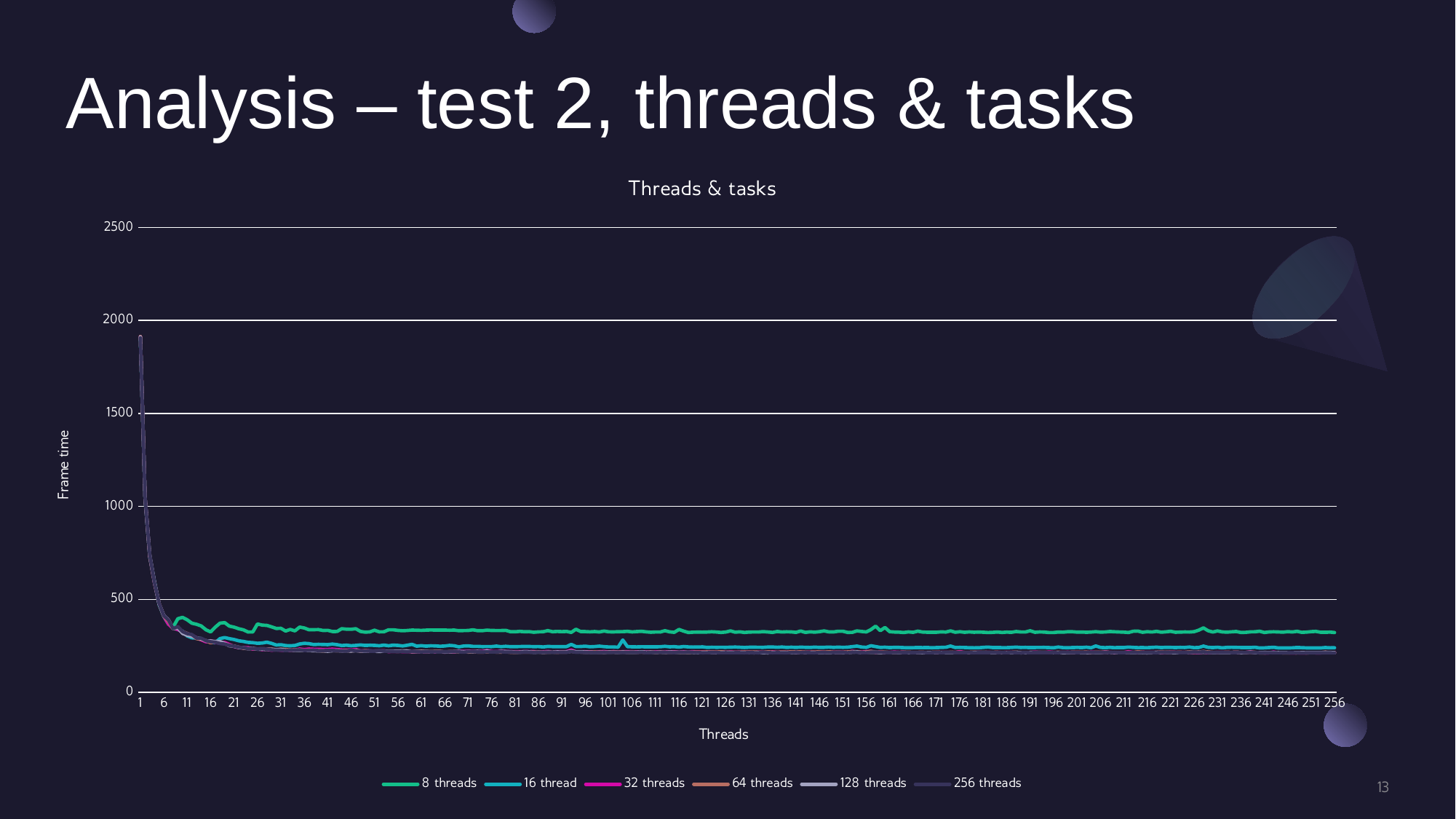

# Analysis – test 2, threads & tasks

### Chart: Threads & tasks

| Category | 8 threads | 16 thread | 32 threads | 64 threads | 128 threads | 256 threads |
|---|---|---|---|---|---|---|
| 1 | 1906.15 | 1906.73 | 1913.02 | 1913.81 | 1911.37 | 1906.1 |
| 2 | 1043.03 | 1047.03 | 1049.0 | 1047.08 | 1045.17 | 1048.02 |
| 3 | 732.052 | 728.8 | 732.183 | 731.126 | 736.75 | 738.585 |
| 4 | 591.297 | 595.367 | 589.273 | 590.653 | 594.376 | 591.32 |
| 5 | 471.674 | 474.203 | 475.638 | 477.698 | 475.271 | 478.504 |
| 6 | 407.434 | 410.951 | 409.954 | 410.601 | 413.633 | 412.133 |
| 7 | 366.632 | 367.961 | 366.875 | 380.971 | 389.343 | 388.191 |
| 8 | 351.282 | 350.186 | 343.215 | 341.457 | 342.512 | 342.541 |
| 9 | 395.75 | 337.502 | 338.201 | 347.932 | 346.323 | 353.666 |
| 10 | 402.97 | 328.456 | 324.647 | 326.186 | 316.865 | 326.498 |
| 11 | 389.766 | 303.067 | 314.618 | 316.642 | 306.726 | 315.434 |
| 12 | 371.563 | 292.945 | 307.71 | 304.265 | 301.273 | 310.326 |
| 13 | 365.754 | 291.609 | 292.621 | 288.712 | 292.859 | 291.323 |
| 14 | 356.856 | 288.741 | 282.118 | 285.435 | 287.418 | 290.947 |
| 15 | 336.319 | 275.124 | 271.921 | 277.883 | 276.765 | 277.468 |
| 16 | 324.847 | 269.464 | 276.992 | 266.099 | 275.882 | 271.887 |
| 17 | 350.539 | 266.605 | 268.293 | 273.366 | 272.933 | 269.397 |
| 18 | 372.043 | 288.869 | 264.707 | 266.219 | 273.051 | 262.064 |
| 19 | 374.623 | 294.349 | 267.761 | 261.226 | 262.543 | 259.575 |
| 20 | 355.902 | 288.649 | 256.895 | 252.319 | 250.507 | 252.025 |
| 21 | 350.549 | 284.072 | 246.274 | 248.341 | 247.793 | 248.127 |
| 22 | 341.74 | 277.069 | 240.499 | 242.57 | 240.906 | 242.589 |
| 23 | 335.997 | 273.601 | 239.243 | 236.749 | 239.596 | 239.894 |
| 24 | 324.242 | 268.549 | 240.003 | 235.158 | 234.356 | 234.959 |
| 25 | 324.321 | 267.167 | 232.324 | 235.271 | 236.424 | 235.759 |
| 26 | 367.763 | 263.602 | 233.601 | 233.374 | 231.889 | 232.593 |
| 27 | 361.376 | 265.107 | 229.919 | 234.105 | 232.061 | 234.589 |
| 28 | 359.85 | 269.619 | 231.703 | 233.217 | 230.369 | 232.521 |
| 29 | 352.246 | 263.375 | 226.579 | 232.044 | 231.252 | 228.482 |
| 30 | 343.422 | 254.477 | 228.62 | 229.47 | 228.717 | 226.932 |
| 31 | 344.319 | 256.117 | 226.592 | 231.124 | 231.126 | 226.989 |
| 32 | 329.453 | 251.401 | 224.555 | 230.438 | 226.286 | 224.675 |
| 33 | 338.164 | 250.465 | 225.329 | 226.85 | 226.879 | 225.949 |
| 34 | 330.518 | 251.8 | 228.115 | 228.165 | 225.633 | 226.978 |
| 35 | 350.834 | 260.053 | 232.997 | 229.293 | 226.242 | 228.74 |
| 36 | 345.906 | 263.724 | 229.571 | 224.995 | 224.992 | 224.821 |
| 37 | 336.211 | 261.816 | 232.632 | 227.021 | 225.017 | 226.04 |
| 38 | 336.67 | 256.826 | 231.549 | 225.238 | 223.562 | 226.77 |
| 39 | 337.323 | 258.136 | 231.342 | 224.884 | 223.075 | 224.569 |
| 40 | 332.626 | 257.283 | 230.343 | 222.746 | 223.101 | 224.681 |
| 41 | 333.307 | 256.57 | 230.399 | 224.001 | 221.079 | 225.042 |
| 42 | 326.896 | 259.538 | 231.98 | 225.552 | 223.753 | 225.583 |
| 43 | 327.146 | 256.229 | 229.998 | 223.548 | 224.293 | 224.179 |
| 44 | 342.343 | 251.635 | 227.523 | 223.527 | 222.27 | 221.936 |
| 45 | 339.538 | 253.565 | 227.491 | 224.561 | 222.739 | 221.995 |
| 46 | 339.057 | 250.743 | 227.837 | 222.491 | 222.359 | 226.913 |
| 47 | 342.089 | 252.364 | 230.304 | 226.671 | 223.823 | 223.649 |
| 48 | 327.357 | 254.809 | 223.067 | 220.528 | 221.862 | 222.762 |
| 49 | 323.546 | 252.129 | 222.871 | 224.698 | 221.196 | 222.151 |
| 50 | 324.944 | 253.221 | 222.644 | 221.138 | 222.353 | 221.236 |
| 51 | 333.851 | 252.656 | 222.21 | 221.888 | 220.768 | 220.857 |
| 52 | 325.175 | 250.551 | 222.036 | 222.757 | 219.832 | 224.783 |
| 53 | 325.7 | 253.905 | 223.756 | 221.792 | 221.483 | 221.143 |
| 54 | 336.119 | 250.425 | 219.099 | 220.583 | 220.545 | 220.079 |
| 55 | 336.253 | 253.744 | 220.376 | 221.414 | 221.409 | 219.883 |
| 56 | 332.989 | 252.315 | 220.21 | 219.894 | 221.494 | 218.946 |
| 57 | 331.201 | 249.334 | 219.242 | 222.54 | 222.142 | 220.287 |
| 58 | 332.577 | 253.292 | 219.449 | 221.784 | 221.742 | 217.929 |
| 59 | 334.646 | 258.131 | 218.357 | 219.04 | 219.086 | 221.201 |
| 60 | 334.022 | 248.192 | 218.512 | 218.918 | 219.348 | 218.449 |
| 61 | 333.016 | 250.893 | 217.006 | 221.108 | 218.947 | 217.253 |
| 62 | 334.436 | 248.178 | 218.12 | 218.952 | 219.568 | 218.223 |
| 63 | 335.317 | 250.272 | 216.87 | 219.152 | 218.211 | 217.506 |
| 64 | 334.716 | 249.562 | 217.38 | 220.218 | 218.877 | 217.67 |
| 65 | 334.597 | 247.598 | 218.235 | 220.105 | 218.468 | 217.27 |
| 66 | 334.657 | 249.049 | 216.223 | 218.177 | 217.211 | 218.037 |
| 67 | 333.897 | 252.379 | 217.798 | 219.151 | 217.818 | 218.493 |
| 68 | 334.514 | 250.407 | 216.934 | 219.487 | 219.105 | 219.273 |
| 69 | 331.48 | 244.531 | 220.533 | 216.415 | 220.187 | 217.538 |
| 70 | 332.087 | 248.905 | 220.427 | 218.168 | 217.341 | 215.651 |
| 71 | 332.474 | 249.726 | 220.135 | 216.561 | 219.304 | 218.666 |
| 72 | 336.05 | 247.138 | 219.871 | 218.252 | 218.362 | 219.065 |
| 73 | 331.538 | 247.052 | 219.345 | 216.381 | 220.255 | 216.845 |
| 74 | 331.433 | 245.821 | 220.399 | 216.257 | 217.845 | 216.871 |
| 75 | 334.469 | 246.143 | 224.418 | 217.132 | 222.079 | 217.825 |
| 76 | 332.5 | 245.819 | 219.895 | 218.531 | 216.954 | 217.25 |
| 77 | 332.24 | 248.548 | 219.176 | 216.295 | 216.994 | 217.219 |
| 78 | 332.196 | 245.31 | 220.527 | 216.336 | 220.203 | 217.878 |
| 79 | 333.237 | 247.553 | 219.797 | 217.939 | 219.121 | 216.178 |
| 80 | 326.083 | 245.673 | 219.46 | 215.299 | 217.408 | 215.907 |
| 81 | 325.519 | 245.688 | 218.213 | 215.186 | 215.747 | 215.88 |
| 82 | 327.761 | 246.18 | 218.15 | 215.897 | 215.719 | 214.732 |
| 83 | 325.892 | 246.859 | 219.448 | 215.738 | 218.744 | 216.204 |
| 84 | 326.182 | 246.49 | 218.902 | 216.523 | 217.386 | 215.689 |
| 85 | 322.993 | 245.66 | 218.95 | 216.639 | 215.007 | 214.352 |
| 86 | 325.125 | 246.083 | 217.26 | 216.941 | 215.931 | 215.693 |
| 87 | 325.767 | 243.902 | 217.85 | 215.047 | 215.368 | 214.963 |
| 88 | 331.845 | 246.77 | 219.824 | 215.895 | 216.107 | 215.642 |
| 89 | 325.834 | 245.954 | 216.731 | 217.027 | 215.754 | 215.947 |
| 90 | 327.479 | 245.641 | 218.817 | 215.188 | 216.954 | 214.618 |
| 91 | 326.335 | 245.727 | 217.927 | 216.531 | 216.633 | 215.321 |
| 92 | 327.41 | 245.748 | 219.124 | 216.37 | 216.833 | 215.203 |
| 93 | 322.094 | 257.896 | 227.393 | 221.187 | 220.968 | 220.033 |
| 94 | 339.303 | 246.106 | 218.12 | 217.128 | 217.538 | 215.11 |
| 95 | 327.065 | 246.281 | 218.336 | 216.551 | 217.732 | 215.828 |
| 96 | 326.553 | 248.154 | 217.967 | 214.897 | 216.391 | 214.051 |
| 97 | 325.079 | 244.973 | 217.853 | 216.005 | 215.653 | 213.727 |
| 98 | 326.736 | 246.173 | 217.96 | 217.061 | 214.518 | 214.215 |
| 99 | 324.32 | 248.393 | 217.731 | 216.068 | 215.096 | 213.923 |
| 100 | 329.596 | 245.688 | 219.381 | 215.632 | 215.096 | 215.186 |
| 101 | 325.253 | 244.048 | 216.681 | 215.941 | 215.945 | 214.277 |
| 102 | 324.954 | 243.899 | 219.206 | 216.762 | 215.728 | 214.891 |
| 103 | 325.946 | 242.644 | 216.181 | 215.762 | 215.13 | 214.581 |
| 104 | 326.34 | 281.507 | 218.3 | 216.709 | 216.214 | 214.027 |
| 105 | 327.946 | 245.855 | 218.514 | 215.073 | 215.048 | 214.244 |
| 106 | 324.982 | 244.757 | 218.212 | 216.791 | 215.259 | 215.828 |
| 107 | 326.68 | 244.117 | 217.26 | 215.257 | 215.602 | 214.265 |
| 108 | 328.098 | 245.2 | 217.398 | 216.079 | 217.727 | 215.881 |
| 109 | 325.058 | 244.589 | 216.681 | 214.493 | 215.412 | 212.727 |
| 110 | 323.115 | 244.979 | 216.781 | 216.752 | 215.984 | 213.994 |
| 111 | 324.354 | 244.773 | 216.928 | 214.556 | 214.554 | 214.855 |
| 112 | 324.102 | 245.155 | 217.377 | 216.396 | 216.106 | 214.767 |
| 113 | 331.389 | 247.395 | 217.473 | 215.461 | 214.626 | 214.984 |
| 114 | 325.189 | 244.759 | 217.921 | 215.189 | 216.568 | 214.204 |
| 115 | 322.494 | 245.711 | 217.335 | 215.743 | 215.602 | 213.172 |
| 116 | 338.067 | 243.15 | 217.623 | 215.772 | 215.276 | 216.305 |
| 117 | 329.065 | 246.211 | 217.148 | 214.88 | 215.597 | 214.542 |
| 118 | 321.728 | 244.277 | 216.385 | 215.432 | 215.143 | 216.463 |
| 119 | 323.252 | 243.395 | 218.486 | 215.851 | 214.661 | 214.898 |
| 120 | 323.775 | 243.459 | 216.897 | 216.805 | 213.585 | 214.252 |
| 121 | 323.541 | 244.359 | 216.667 | 216.778 | 212.971 | 212.512 |
| 122 | 324.15 | 241.438 | 216.335 | 216.909 | 214.016 | 212.828 |
| 123 | 325.498 | 242.45 | 215.72 | 216.07 | 214.314 | 213.953 |
| 124 | 324.273 | 241.918 | 214.959 | 216.583 | 213.509 | 213.767 |
| 125 | 322.004 | 242.162 | 217.221 | 217.742 | 214.223 | 212.796 |
| 126 | 324.104 | 241.931 | 215.092 | 215.628 | 213.828 | 213.031 |
| 127 | 330.447 | 242.568 | 216.22 | 215.512 | 214.089 | 212.703 |
| 128 | 323.258 | 243.632 | 215.605 | 215.275 | 213.259 | 212.947 |
| 129 | 325.459 | 242.359 | 215.73 | 215.655 | 214.309 | 212.92 |
| 130 | 321.967 | 240.996 | 215.217 | 217.037 | 212.853 | 212.503 |
| 131 | 323.974 | 242.447 | 215.332 | 216.059 | 214.211 | 213.809 |
| 132 | 324.352 | 242.623 | 214.508 | 216.989 | 212.607 | 213.076 |
| 133 | 324.114 | 242.107 | 215.683 | 215.507 | 213.169 | 212.65 |
| 134 | 326.369 | 241.896 | 215.33 | 215.219 | 213.105 | 215.254 |
| 135 | 324.455 | 243.519 | 215.266 | 217.327 | 212.635 | 213.869 |
| 136 | 322.019 | 243.694 | 217.196 | 216.008 | 213.361 | 212.665 |
| 137 | 327.194 | 242.228 | 214.601 | 215.347 | 213.286 | 213.283 |
| 138 | 324.316 | 243.857 | 215.679 | 216.795 | 212.906 | 212.861 |
| 139 | 325.586 | 241.561 | 215.488 | 215.828 | 213.665 | 212.353 |
| 140 | 324.857 | 242.522 | 216.164 | 217.933 | 212.964 | 213.971 |
| 141 | 322.243 | 241.495 | 215.451 | 216.696 | 214.542 | 215.121 |
| 142 | 329.831 | 242.73 | 215.268 | 217.253 | 213.231 | 213.189 |
| 143 | 322.007 | 241.988 | 214.57 | 215.732 | 214.275 | 213.995 |
| 144 | 325.457 | 241.103 | 215.733 | 215.713 | 213.762 | 213.069 |
| 145 | 323.619 | 243.014 | 214.762 | 216.63 | 212.829 | 212.614 |
| 146 | 325.953 | 241.437 | 217.075 | 217.195 | 212.829 | 214.141 |
| 147 | 330.305 | 241.827 | 215.094 | 216.112 | 213.63 | 214.261 |
| 148 | 325.167 | 243.324 | 215.59 | 217.83 | 213.408 | 213.916 |
| 149 | 324.609 | 241.674 | 215.527 | 215.512 | 213.339 | 213.515 |
| 150 | 328.45 | 242.897 | 215.363 | 215.873 | 214.64 | 214.217 |
| 151 | 328.465 | 241.857 | 215.276 | 215.545 | 213.505 | 214.221 |
| 152 | 322.212 | 242.635 | 215.174 | 216.912 | 212.99 | 212.764 |
| 153 | 322.332 | 245.519 | 220.712 | 218.905 | 215.817 | 216.036 |
| 154 | 330.176 | 248.623 | 217.027 | 218.312 | 217.19 | 214.756 |
| 155 | 327.219 | 243.438 | 215.714 | 215.636 | 213.436 | 213.387 |
| 156 | 324.749 | 241.677 | 218.983 | 216.461 | 214.918 | 212.857 |
| 157 | 337.456 | 250.405 | 219.324 | 220.39 | 214.749 | 216.297 |
| 158 | 355.58 | 246.012 | 215.212 | 216.592 | 215.585 | 216.723 |
| 159 | 331.677 | 241.338 | 216.569 | 216.589 | 213.33 | 215.35 |
| 160 | 348.782 | 242.579 | 213.484 | 215.699 | 214.065 | 213.698 |
| 161 | 326.113 | 240.61 | 214.311 | 214.383 | 213.389 | 213.094 |
| 162 | 324.227 | 241.619 | 216.536 | 214.105 | 214.101 | 214.35 |
| 163 | 323.395 | 241.409 | 214.837 | 214.787 | 213.345 | 214.197 |
| 164 | 321.383 | 240.353 | 214.987 | 215.159 | 214.52 | 213.198 |
| 165 | 324.952 | 239.514 | 212.817 | 215.705 | 213.167 | 213.821 |
| 166 | 322.564 | 240.017 | 213.782 | 214.08 | 212.956 | 213.575 |
| 167 | 328.873 | 240.956 | 213.87 | 214.833 | 213.678 | 213.812 |
| 168 | 324.278 | 240.253 | 213.068 | 215.309 | 213.183 | 214.828 |
| 169 | 323.069 | 240.697 | 213.57 | 213.921 | 213.856 | 212.895 |
| 170 | 322.851 | 239.827 | 213.011 | 214.881 | 213.109 | 213.067 |
| 171 | 323.022 | 240.549 | 214.218 | 215.717 | 213.952 | 214.459 |
| 172 | 325.142 | 241.404 | 213.849 | 214.716 | 213.706 | 212.731 |
| 173 | 324.009 | 242.343 | 214.318 | 213.864 | 213.254 | 213.973 |
| 174 | 330.522 | 248.958 | 213.659 | 215.409 | 213.274 | 214.63 |
| 175 | 323.019 | 240.909 | 214.415 | 214.616 | 212.828 | 213.064 |
| 176 | 325.884 | 241.442 | 218.376 | 215.875 | 213.287 | 213.221 |
| 177 | 322.784 | 240.885 | 214.044 | 214.219 | 213.37 | 213.195 |
| 178 | 324.898 | 239.74 | 213.903 | 214.862 | 213.631 | 213.929 |
| 179 | 322.939 | 239.476 | 214.02 | 215.304 | 213.232 | 212.527 |
| 180 | 323.972 | 239.645 | 214.7 | 214.456 | 214.712 | 213.358 |
| 181 | 323.144 | 241.613 | 213.437 | 214.948 | 214.887 | 213.211 |
| 182 | 321.509 | 243.255 | 214.736 | 214.744 | 213.652 | 212.996 |
| 183 | 322.246 | 240.79 | 213.526 | 214.759 | 213.038 | 214.304 |
| 184 | 324.28 | 240.839 | 214.728 | 215.056 | 213.955 | 213.371 |
| 185 | 321.885 | 240.349 | 213.741 | 214.218 | 213.855 | 213.731 |
| 186 | 323.791 | 240.256 | 214.41 | 214.389 | 212.888 | 212.676 |
| 187 | 322.566 | 241.527 | 214.486 | 214.909 | 213.075 | 214.21 |
| 188 | 326.865 | 243.14 | 213.614 | 215.23 | 214.606 | 213.001 |
| 189 | 324.388 | 241.078 | 214.051 | 214.447 | 212.605 | 212.69 |
| 190 | 324.432 | 241.483 | 214.028 | 214.764 | 212.971 | 213.838 |
| 191 | 331.148 | 240.47 | 213.986 | 214.229 | 214.19 | 212.783 |
| 192 | 322.922 | 241.027 | 216.09 | 214.178 | 213.937 | 213.205 |
| 193 | 324.645 | 241.252 | 214.246 | 214.549 | 214.194 | 213.574 |
| 194 | 323.992 | 241.502 | 213.425 | 214.315 | 214.395 | 213.44 |
| 195 | 321.441 | 240.573 | 216.668 | 214.231 | 212.934 | 213.174 |
| 196 | 321.513 | 239.395 | 214.661 | 214.583 | 213.651 | 213.724 |
| 197 | 324.179 | 243.421 | 213.639 | 215.031 | 213.965 | 212.567 |
| 198 | 323.169 | 240.216 | 214.423 | 214.554 | 213.311 | 215.384 |
| 199 | 325.784 | 239.794 | 215.088 | 214.336 | 213.082 | 214.068 |
| 200 | 325.879 | 240.585 | 214.172 | 215.073 | 214.318 | 214.348 |
| 201 | 323.771 | 241.444 | 214.372 | 215.397 | 213.471 | 213.345 |
| 202 | 324.249 | 240.453 | 213.614 | 215.527 | 213.191 | 213.876 |
| 203 | 322.801 | 242.497 | 214.29 | 216.192 | 213.282 | 214.594 |
| 204 | 323.986 | 239.269 | 215.148 | 214.137 | 214.093 | 214.708 |
| 205 | 326.074 | 249.383 | 214.903 | 215.334 | 213.587 | 213.965 |
| 206 | 323.772 | 241.56 | 213.673 | 215.304 | 213.359 | 213.752 |
| 207 | 324.336 | 240.003 | 216.629 | 215.766 | 215.547 | 213.828 |
| 208 | 326.934 | 241.643 | 214.371 | 214.336 | 213.619 | 213.365 |
| 209 | 325.558 | 240.169 | 213.324 | 214.819 | 213.794 | 215.185 |
| 210 | 324.434 | 240.968 | 213.939 | 213.903 | 213.62 | 213.073 |
| 211 | 323.458 | 240.71 | 213.648 | 214.55 | 213.918 | 213.4 |
| 212 | 321.635 | 243.307 | 218.542 | 215.187 | 213.792 | 214.028 |
| 213 | 328.397 | 241.384 | 214.232 | 213.97 | 213.559 | 214.447 |
| 214 | 329.307 | 240.331 | 213.97 | 218.087 | 213.722 | 213.848 |
| 215 | 322.77 | 240.514 | 215.123 | 215.355 | 213.08 | 214.713 |
| 216 | 326.145 | 240.129 | 214.616 | 214.369 | 212.472 | 214.076 |
| 217 | 324.278 | 241.533 | 214.457 | 214.802 | 213.697 | 213.896 |
| 218 | 327.901 | 242.785 | 214.622 | 214.871 | 214.191 | 212.402 |
| 219 | 323.348 | 240.466 | 214.475 | 216.445 | 214.625 | 215.67 |
| 220 | 325.334 | 241.85 | 213.731 | 215.009 | 214.699 | 213.649 |
| 221 | 328.134 | 241.395 | 215.549 | 215.847 | 213.948 | 214.407 |
| 222 | 323.156 | 240.741 | 215.07 | 214.908 | 212.693 | 215.003 |
| 223 | 323.734 | 241.371 | 214.242 | 215.079 | 213.32 | 213.058 |
| 224 | 324.706 | 240.87 | 214.338 | 214.671 | 213.508 | 212.955 |
| 225 | 324.137 | 243.515 | 213.818 | 216.885 | 214.598 | 214.085 |
| 226 | 326.138 | 240.173 | 213.923 | 214.987 | 215.817 | 216.237 |
| 227 | 334.406 | 240.953 | 213.927 | 217.389 | 215.384 | 215.715 |
| 228 | 346.317 | 248.707 | 216.368 | 219.861 | 215.123 | 217.778 |
| 229 | 331.071 | 241.854 | 213.078 | 216.665 | 214.728 | 213.948 |
| 230 | 324.25 | 240.437 | 213.651 | 214.802 | 213.454 | 214.262 |
| 231 | 329.989 | 242.366 | 214.273 | 214.673 | 213.809 | 213.606 |
| 232 | 324.993 | 239.226 | 214.377 | 214.328 | 213.362 | 214.188 |
| 233 | 323.542 | 241.403 | 214.335 | 215.595 | 213.261 | 214.466 |
| 234 | 325.319 | 242.197 | 213.765 | 214.47 | 213.647 | 213.445 |
| 235 | 326.919 | 241.561 | 214.658 | 215.745 | 214.645 | 213.373 |
| 236 | 321.881 | 241.021 | 213.158 | 214.196 | 213.573 | 214.894 |
| 237 | 322.423 | 240.593 | 213.93 | 213.614 | 213.807 | 214.123 |
| 238 | 325.128 | 240.547 | 217.061 | 215.285 | 216.324 | 214.594 |
| 239 | 325.57 | 242.37 | 213.211 | 215.015 | 213.032 | 214.292 |
| 240 | 328.564 | 238.356 | 213.236 | 212.429 | 212.76 | 212.506 |
| 241 | 321.774 | 239.16 | 212.621 | 212.358 | 214.167 | 212.107 |
| 242 | 324.722 | 240.692 | 212.604 | 213.152 | 213.714 | 212.857 |
| 243 | 325.528 | 242.028 | 216.129 | 213.175 | 214.185 | 212.443 |
| 244 | 324.777 | 238.659 | 212.729 | 214.248 | 212.96 | 211.903 |
| 245 | 323.564 | 238.753 | 213.825 | 212.271 | 213.81 | 212.469 |
| 246 | 326.355 | 238.47 | 213.239 | 212.514 | 213.369 | 213.083 |
| 247 | 324.427 | 239.294 | 211.848 | 212.87 | 213.279 | 213.35 |
| 248 | 328.054 | 241.071 | 212.819 | 212.488 | 213.507 | 212.249 |
| 249 | 322.242 | 240.099 | 212.375 | 213.605 | 212.988 | 211.974 |
| 250 | 323.64 | 238.965 | 212.624 | 212.258 | 212.952 | 212.069 |
| 251 | 326.201 | 238.429 | 213.474 | 212.929 | 212.967 | 212.499 |
| 252 | 327.717 | 238.744 | 212.501 | 212.839 | 213.033 | 212.281 |
| 253 | 323.043 | 238.451 | 212.441 | 212.971 | 213.069 | 212.126 |
| 254 | 322.627 | 240.785 | 213.561 | 215.478 | 215.005 | 212.486 |
| 255 | 323.796 | 239.334 | 212.823 | 212.7 | 214.498 | 211.994 |
| 256 | 321.522 | 239.533 | 213.783 | 213.313 | 213.288 | 211.865 |

13